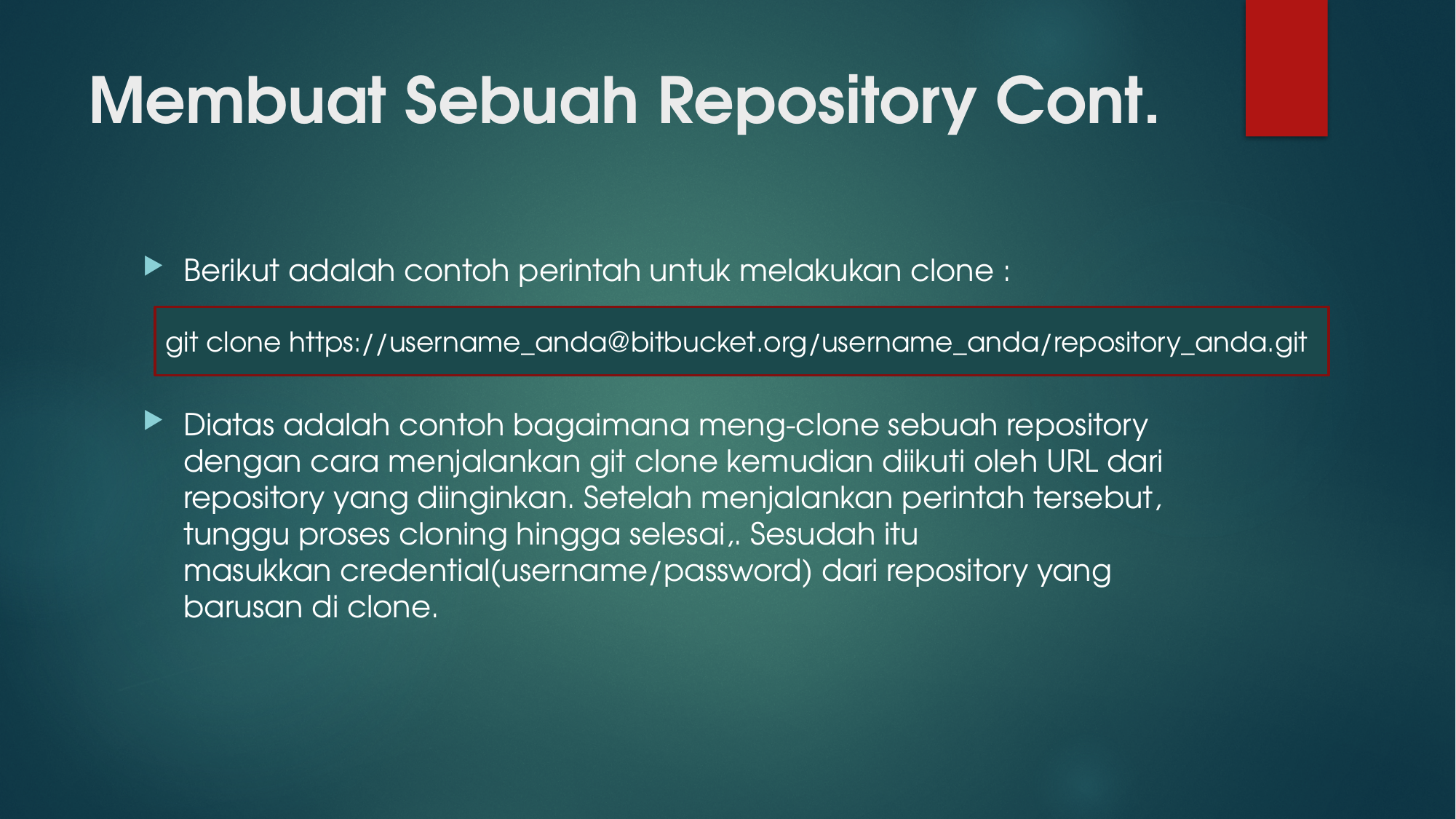

# Membuat Sebuah Repository Cont.
Berikut adalah contoh perintah untuk melakukan clone :

Diatas adalah contoh bagaimana meng-clone sebuah repository dengan cara menjalankan git clone kemudian diikuti oleh URL dari repository yang diinginkan. Setelah menjalankan perintah tersebut, tunggu proses cloning hingga selesai,. Sesudah itu masukkan credential(username/password) dari repository yang barusan di clone.

git clone https://username_anda@bitbucket.org/username_anda/repository_anda.git